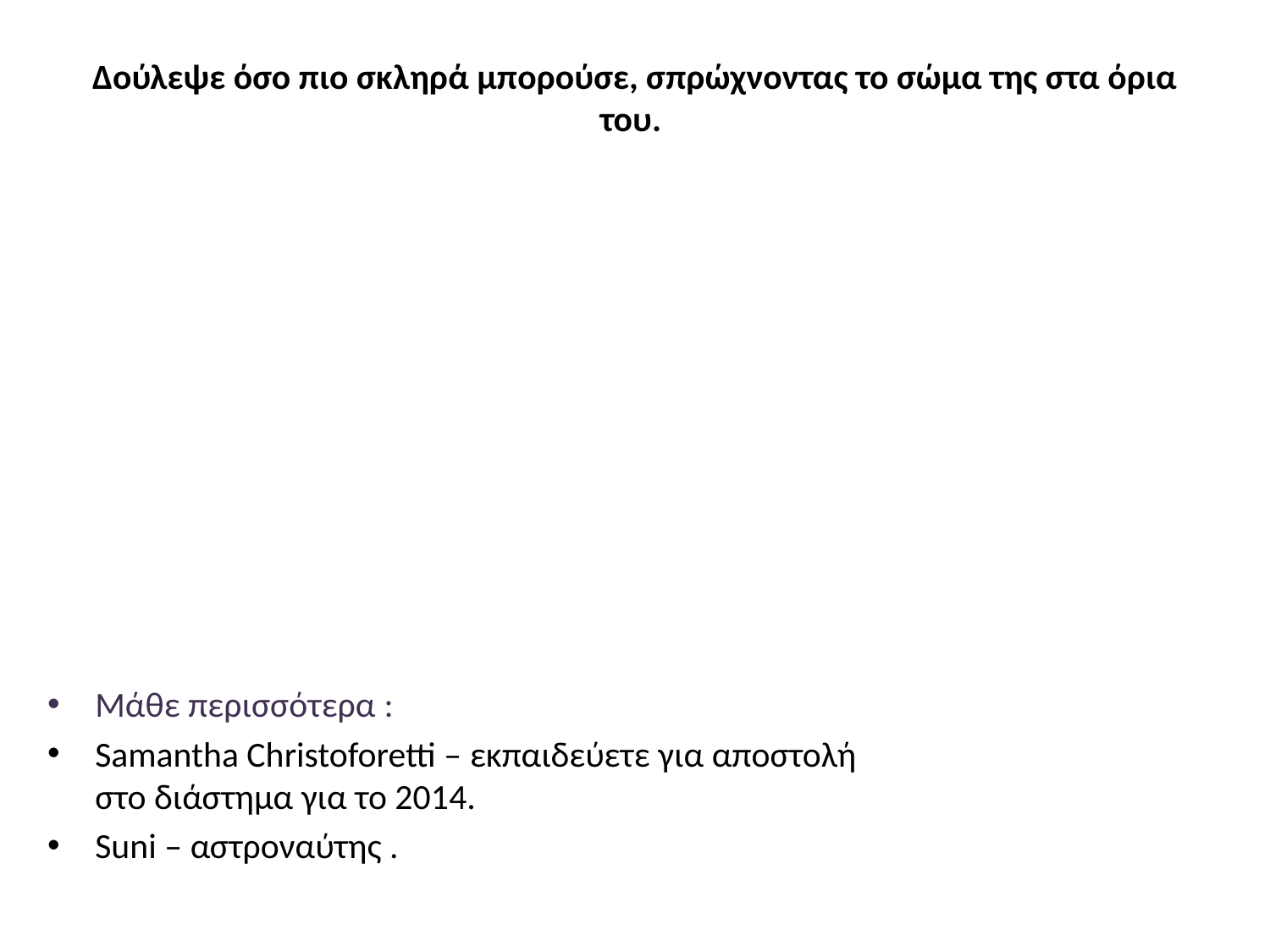

# Δούλεψε όσο πιο σκληρά μπορούσε, σπρώχνοντας το σώμα της στα όρια του.
Μάθε περισσότερα :
Samantha Christoforetti – εκπαιδεύετε για αποστολή στο διάστημα για το 2014.
Suni – αστροναύτης .